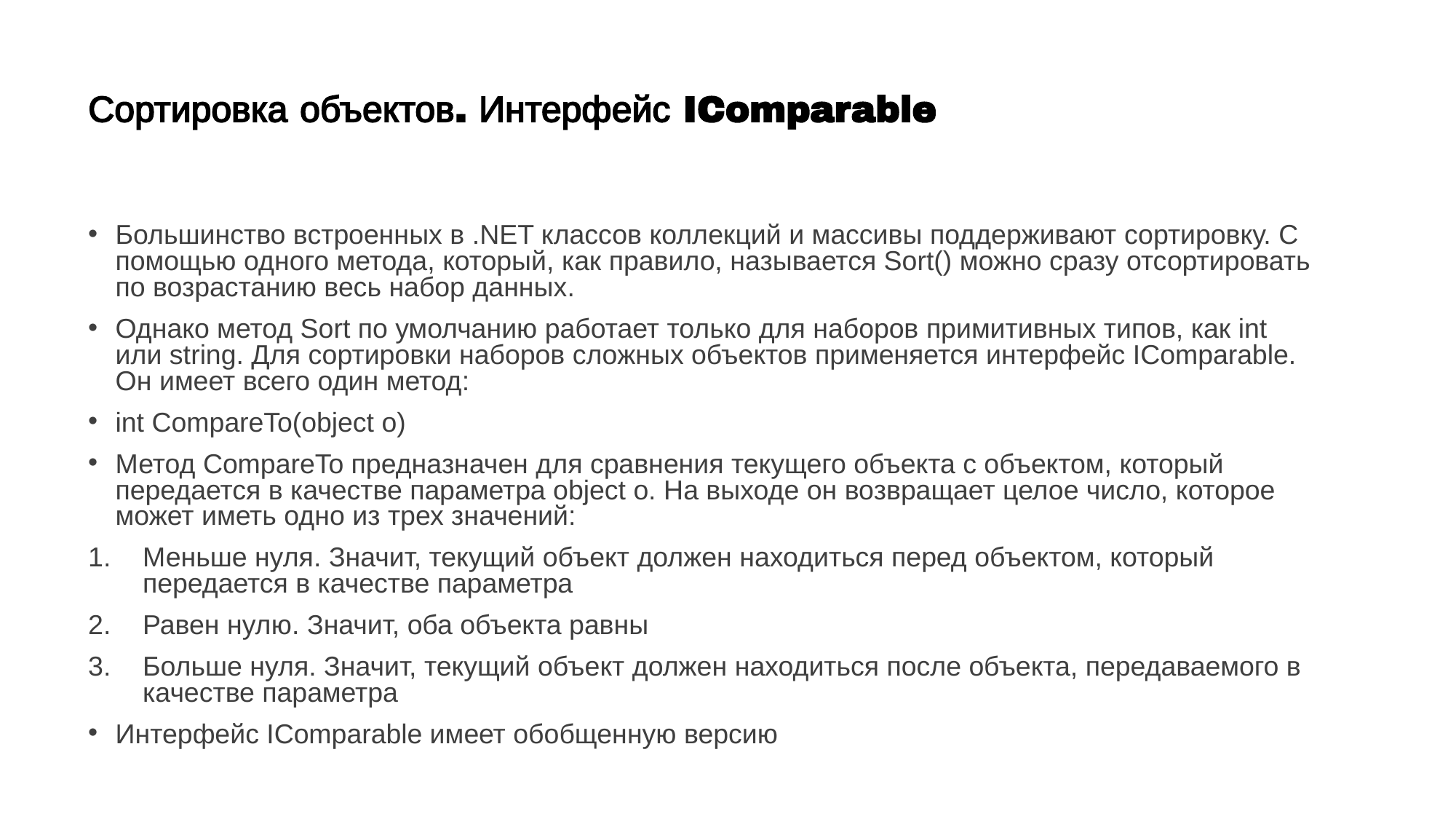

# Сортировка объектов. Интерфейс IComparable
Большинство встроенных в .NET классов коллекций и массивы поддерживают сортировку. С помощью одного метода, который, как правило, называется Sort() можно сразу отсортировать по возрастанию весь набор данных.
Однако метод Sort по умолчанию работает только для наборов примитивных типов, как int или string. Для сортировки наборов сложных объектов применяется интерфейс IComparable. Он имеет всего один метод:
int CompareTo(object o)
Метод CompareTo предназначен для сравнения текущего объекта с объектом, который передается в качестве параметра object o. На выходе он возвращает целое число, которое может иметь одно из трех значений:
Меньше нуля. Значит, текущий объект должен находиться перед объектом, который передается в качестве параметра
Равен нулю. Значит, оба объекта равны
Больше нуля. Значит, текущий объект должен находиться после объекта, передаваемого в качестве параметра
Интерфейс IComparable имеет обобщенную версию